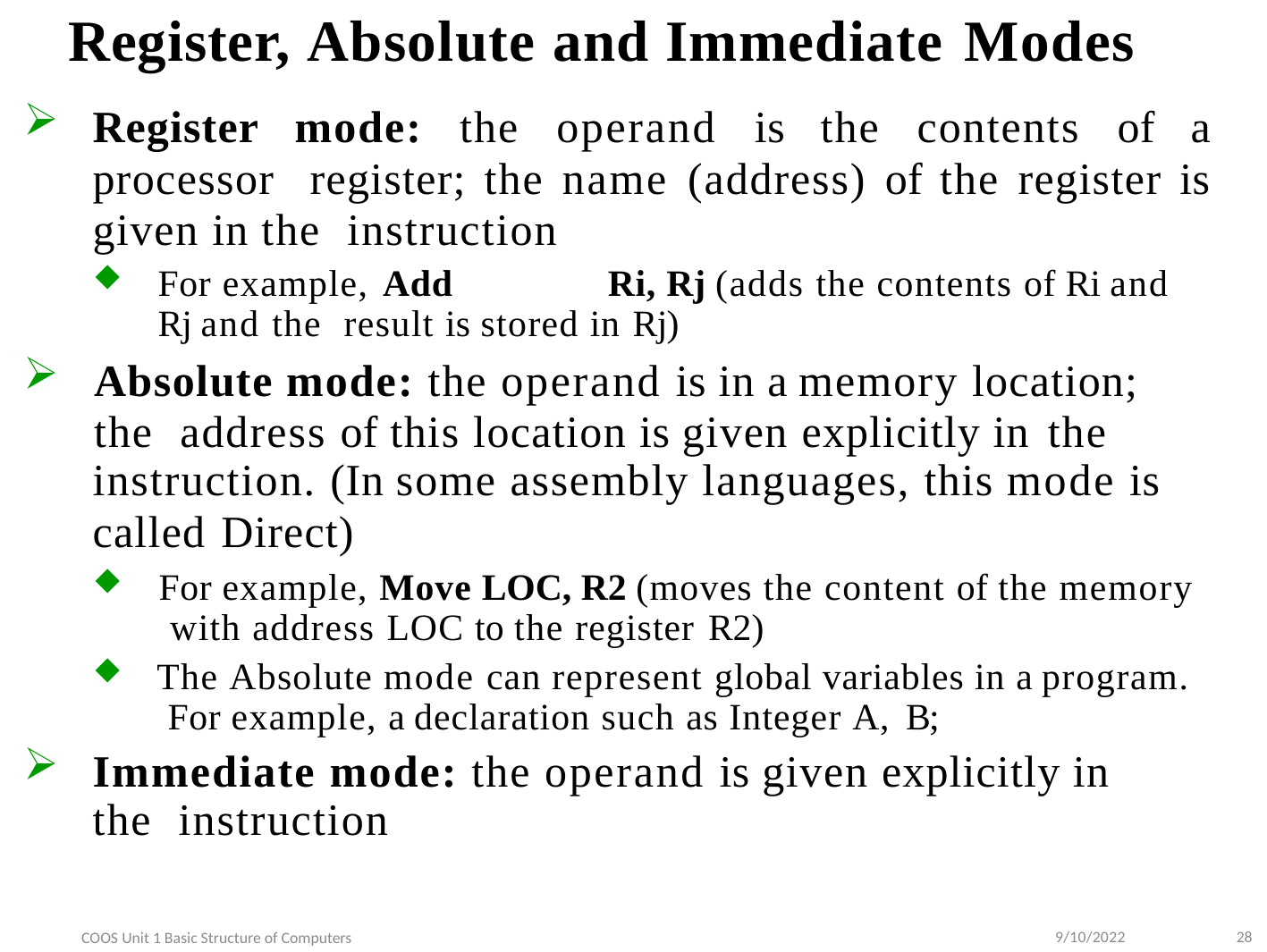

# Register, Absolute and Immediate Modes
Register mode: the operand is the contents of a processor  register; the name (address) of the register is given in the  instruction
For example, Add	Ri, Rj (adds the contents of Ri and Rj and the  result is stored in Rj)
Absolute mode: the operand is in a memory location; the  address of this location is given explicitly in the
instruction. (In some assembly languages, this mode is
called Direct)
For example, Move LOC, R2 (moves the content of the memory  with address LOC to the register R2)
The Absolute mode can represent global variables in a program.  For example, a declaration such as Integer A, B;
Immediate mode: the operand is given explicitly in the  instruction
9/10/2022
28
COOS Unit 1 Basic Structure of Computers